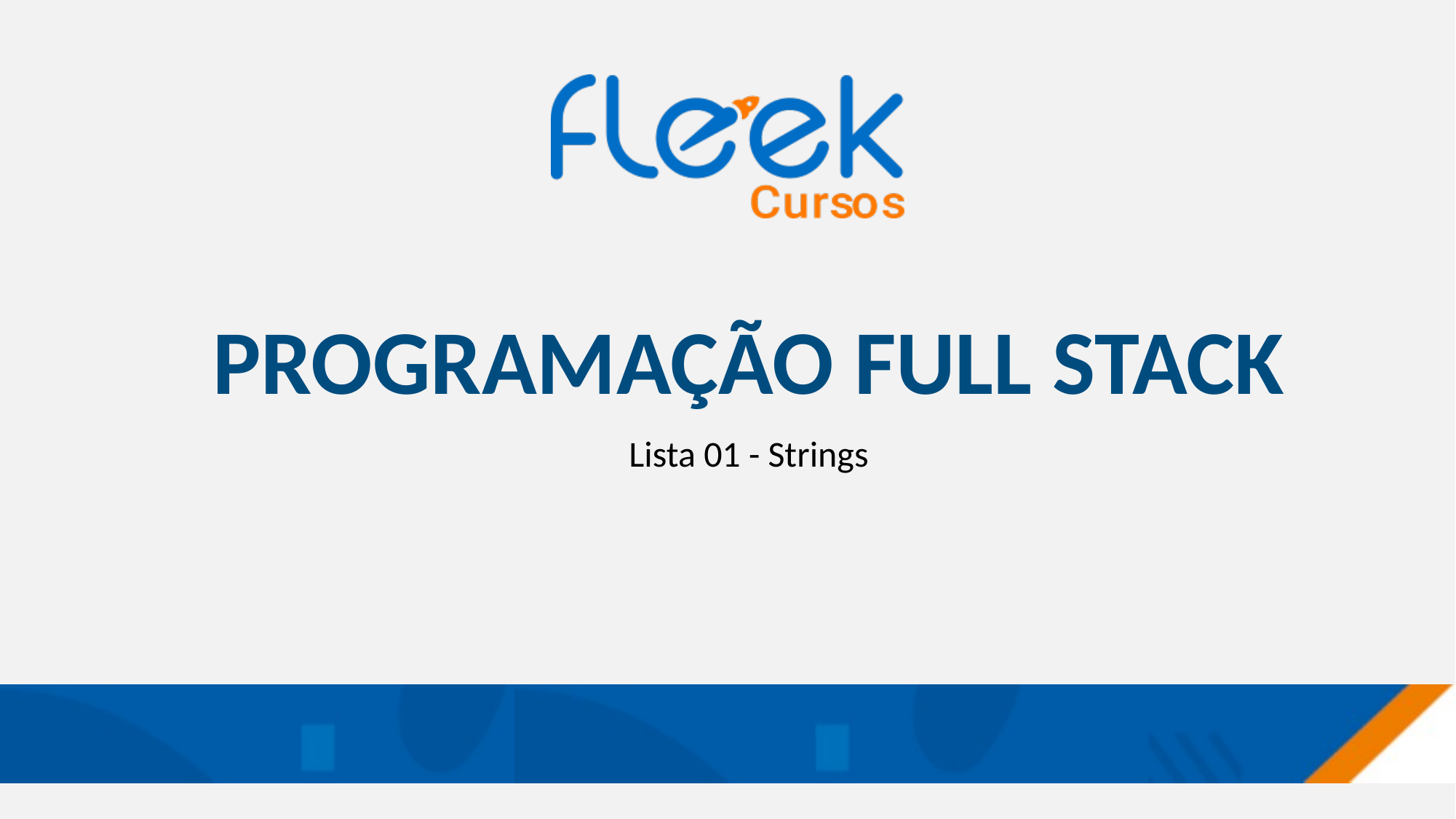

# PROGRAMAÇÃO FULL STACK
Lista 01 - Strings